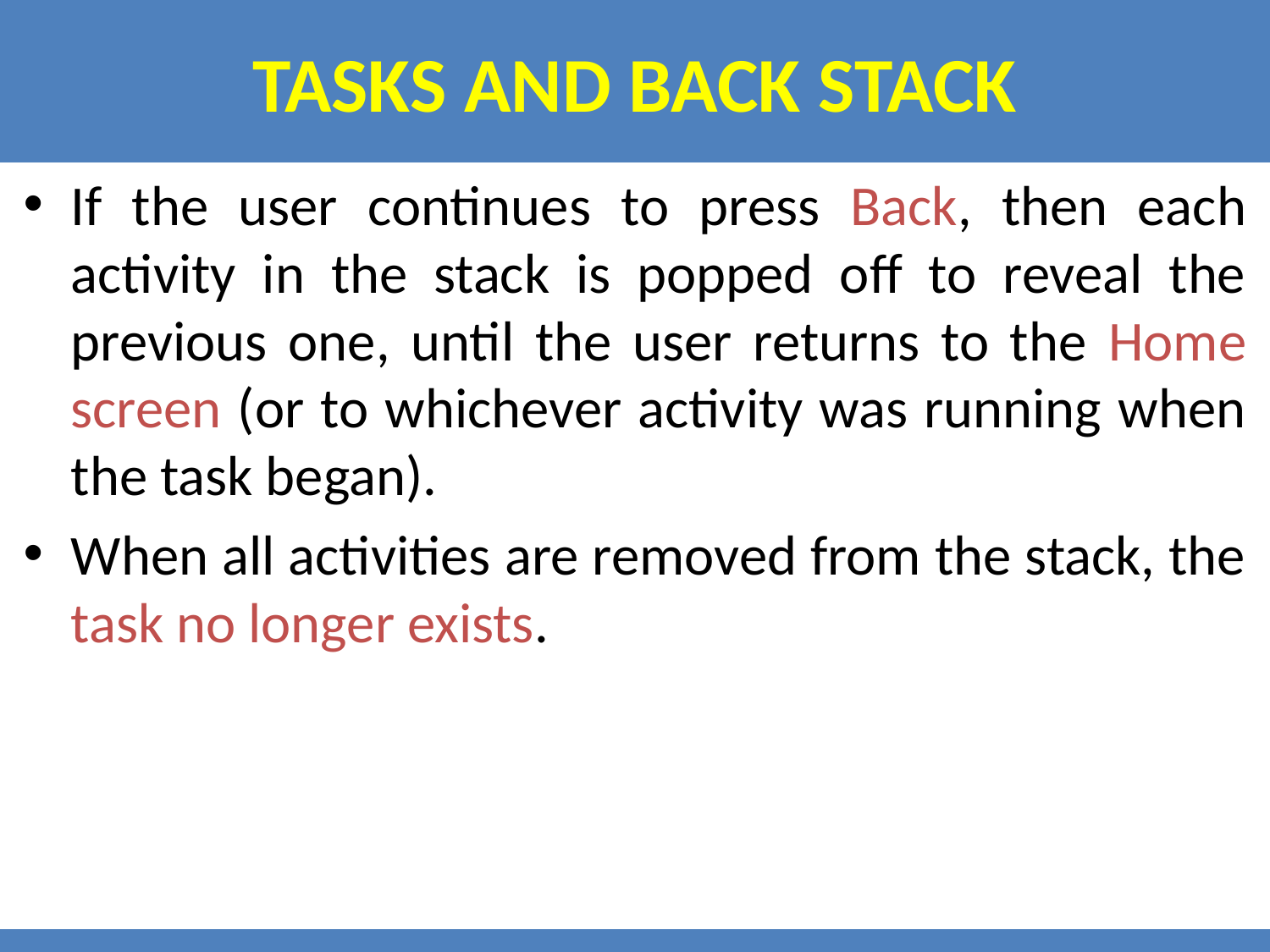

# Tasks and Back Stack
If the user continues to press Back, then each activity in the stack is popped off to reveal the previous one, until the user returns to the Home screen (or to whichever activity was running when the task began).
When all activities are removed from the stack, the task no longer exists.